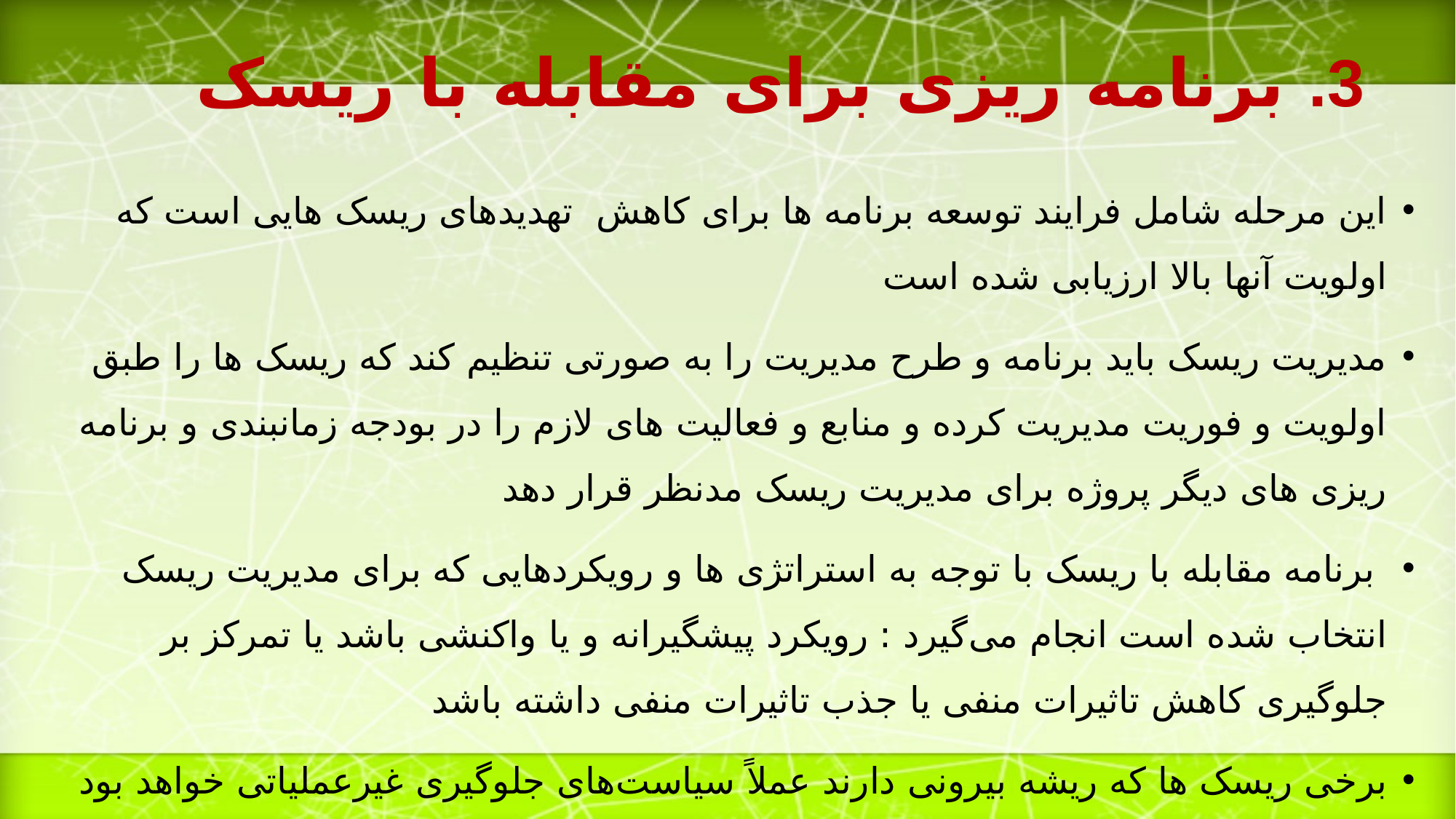

# برنامه ریزی برای مقابله با ریسک
این مرحله شامل فرایند توسعه برنامه ها برای کاهش  تهدیدهای ریسک هایی است که اولویت آنها بالا ارزیابی شده است
مدیریت ریسک باید برنامه و طرح مدیریت را به صورتی تنظیم کند که ریسک ها را طبق اولویت و فوریت مدیریت کرده و منابع و فعالیت های لازم را در بودجه زمانبندی و برنامه ریزی های دیگر پروژه برای مدیریت ریسک مدنظر قرار دهد
 برنامه مقابله با ریسک با توجه به استراتژی ها و رویکردهایی که برای مدیریت ریسک انتخاب شده است انجام می‌گیرد : رویکرد پیشگیرانه و یا واکنشی باشد یا تمرکز بر جلوگیری کاهش تاثیرات منفی یا جذب تاثیرات منفی داشته باشد
برخی ریسک ها که ریشه بیرونی دارند عملاً سیاست‌های جلوگیری غیرعملیاتی خواهد بود و برای این موارد لزوماً باید بر سیاست‌های جذب تاثیرات منفی یا کاهش اثرات مخرب تمرکز کرد